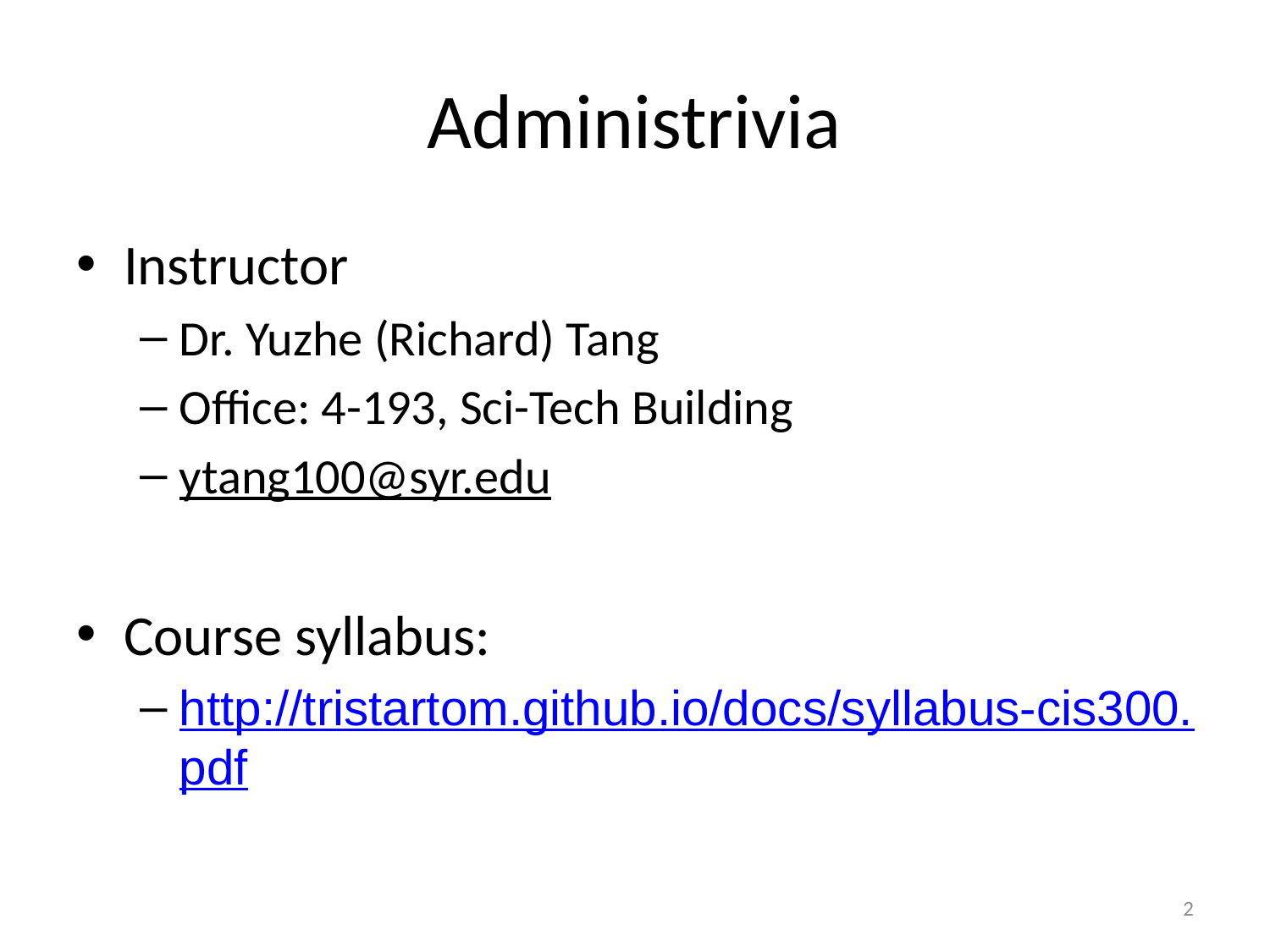

# Administrivia
Instructor
Dr. Yuzhe (Richard) Tang
Office: 4-193, Sci-Tech Building
ytang100@syr.edu

Course syllabus:
http://tristartom.github.io/docs/syllabus-cis300.pdf

2